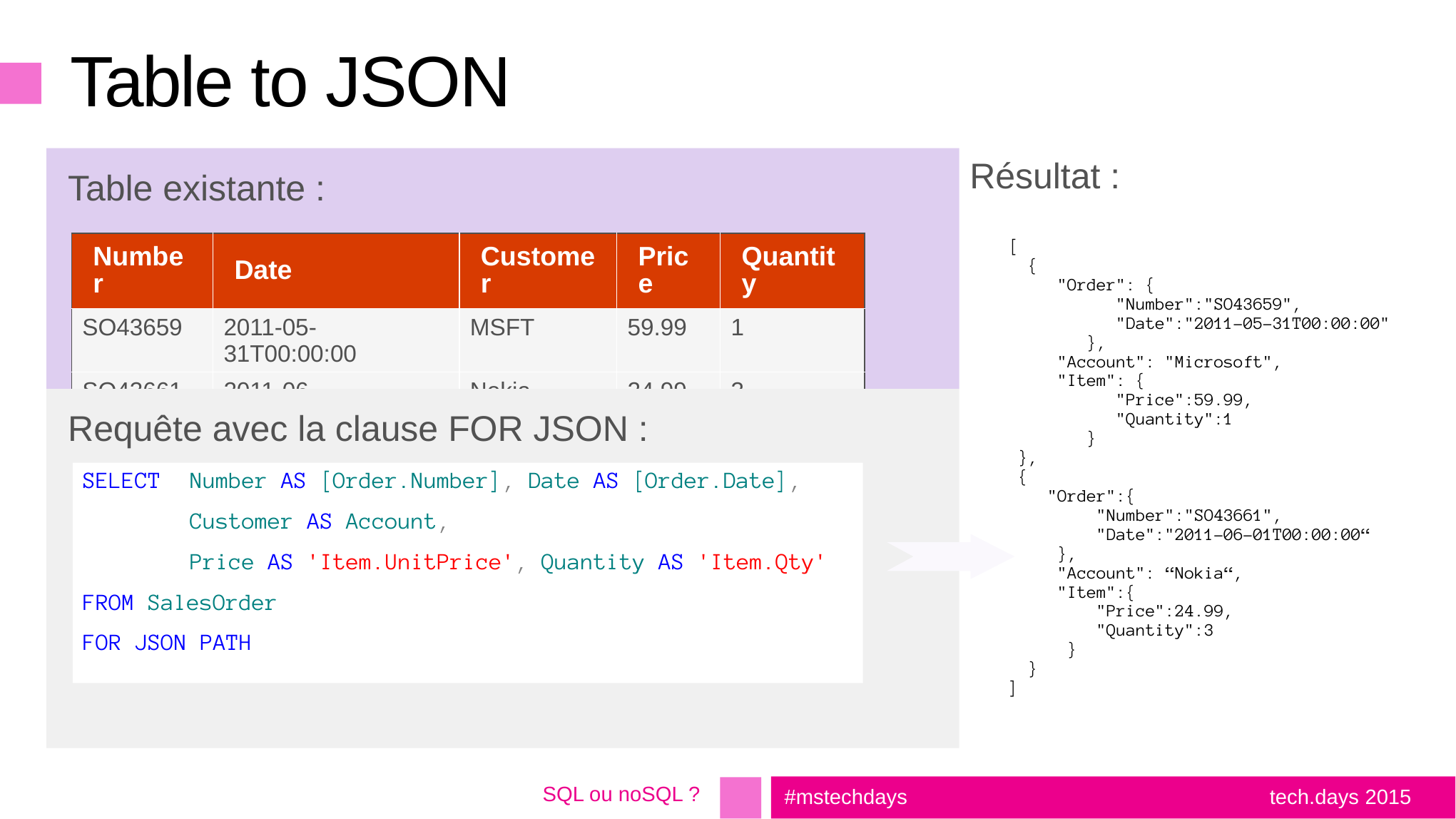

# Table to JSON
Résultat :
    [
      {
         "Order": {
               "Number":"SO43659",
               "Date":"2011-05-31T00:00:00"
            },
         "Account": "Microsoft",
         "Item": {
               "Price":59.99,
               "Quantity":1
            }
     },
     {
        "Order":{
             "Number":"SO43661",
             "Date":"2011-06-01T00:00:00“
         },
         "Account": “Nokia“,
         "Item":{
             "Price":24.99,
             "Quantity":3
          }
      }
    ]
Table existante :

| Number | Date | Customer | Price | Quantity |
| --- | --- | --- | --- | --- |
| SO43659 | 2011-05-31T00:00:00 | MSFT | 59.99 | 1 |
| SO43661 | 2011-06-01T00:00:00 | Nokia | 24.99 | 3 |
Requête avec la clause FOR JSON :
SELECT	Number AS [Order.Number], Date AS [Order.Date],
	Customer AS Account,
	Price AS 'Item.UnitPrice', Quantity AS 'Item.Qty'
FROM SalesOrder
FOR JSON PATH

SQL ou noSQL ?